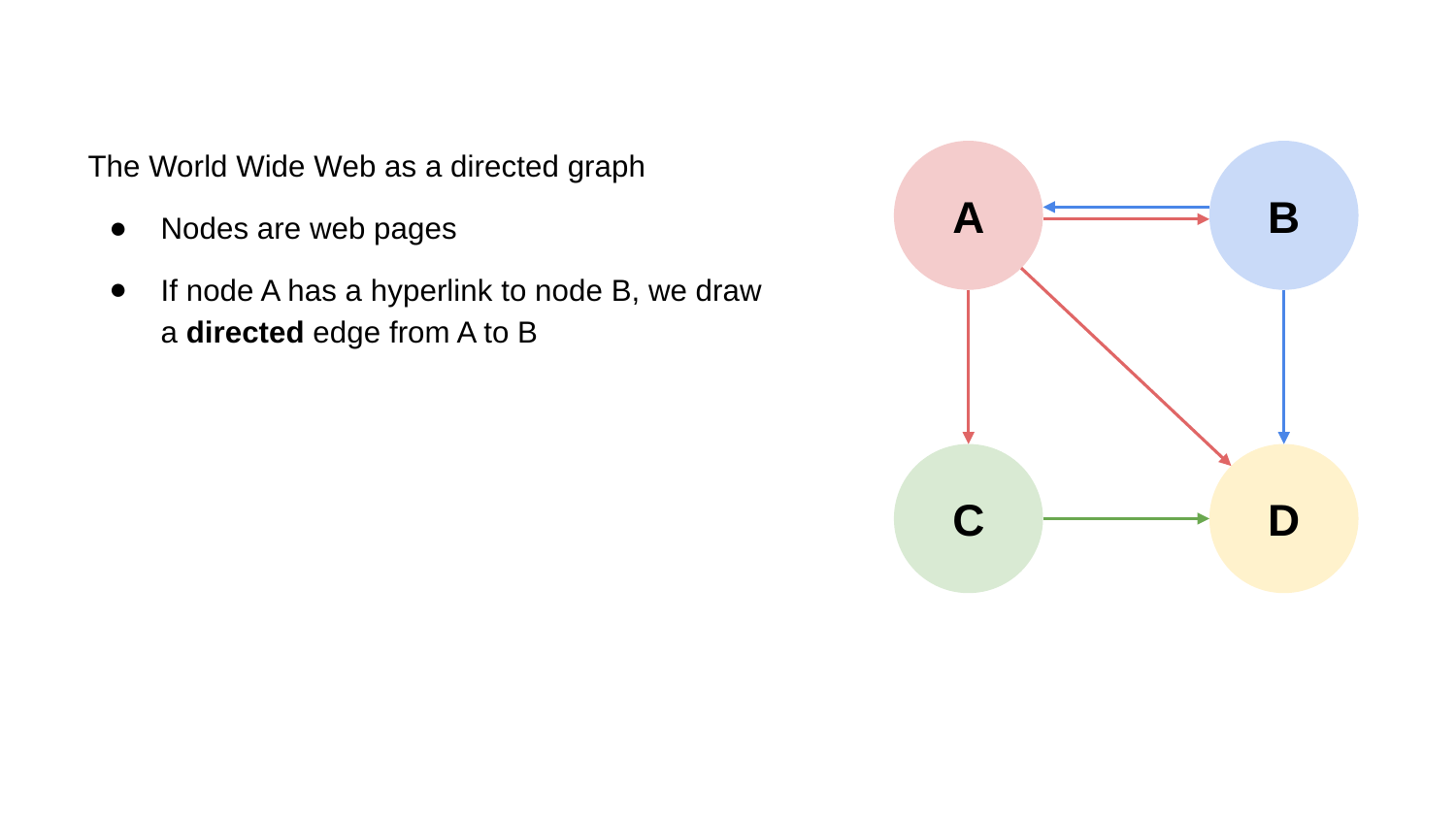

The World Wide Web as a directed graph
Nodes are web pages
If node A has a hyperlink to node B, we draw a directed edge from A to B
A
B
C
D